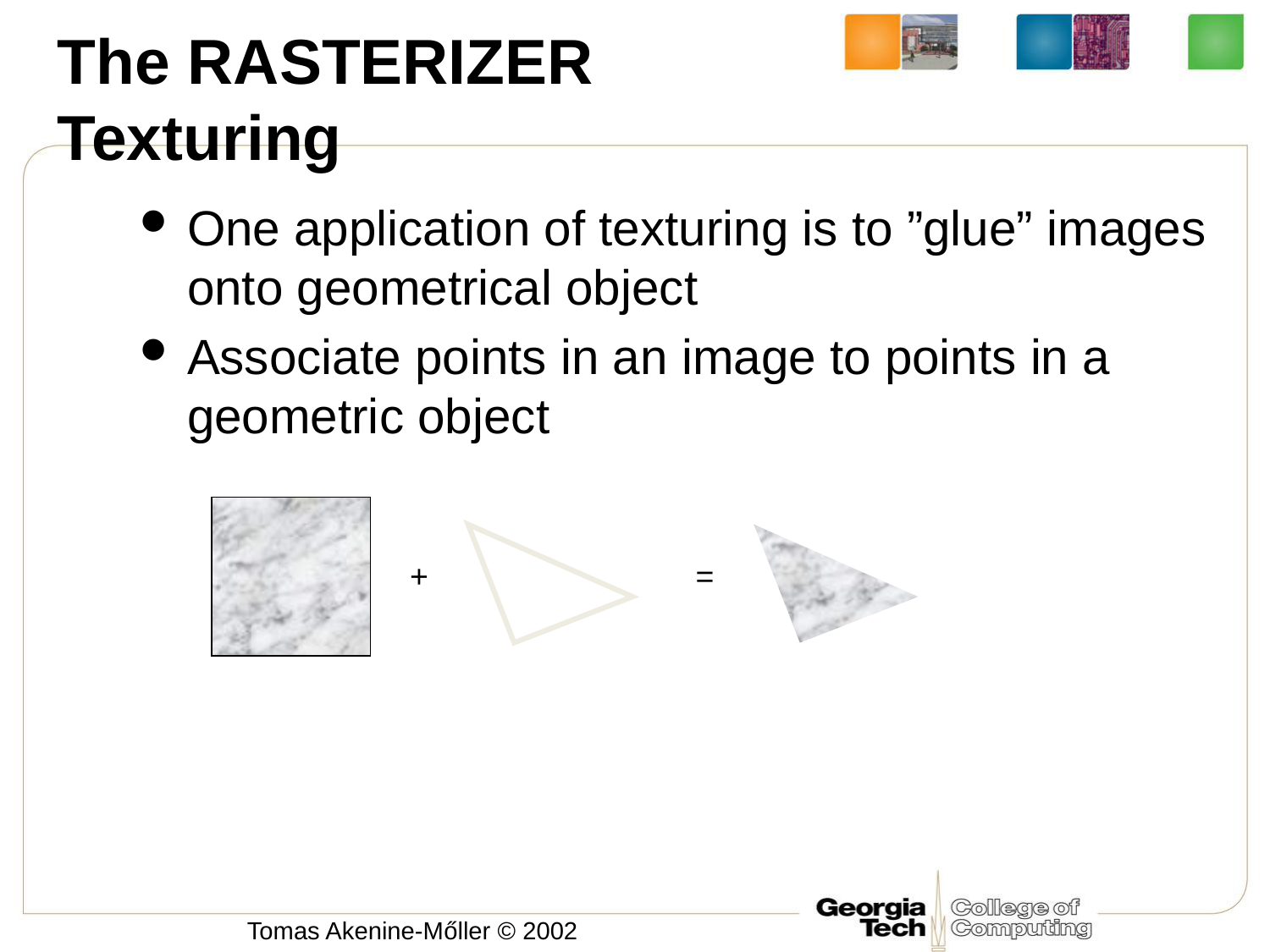

# The RASTERIZER 		  	        Texturing
One application of texturing is to ”glue” images onto geometrical object
Associate points in an image to points in a geometric object

+

=

Tomas Akenine-Mőller © 2002